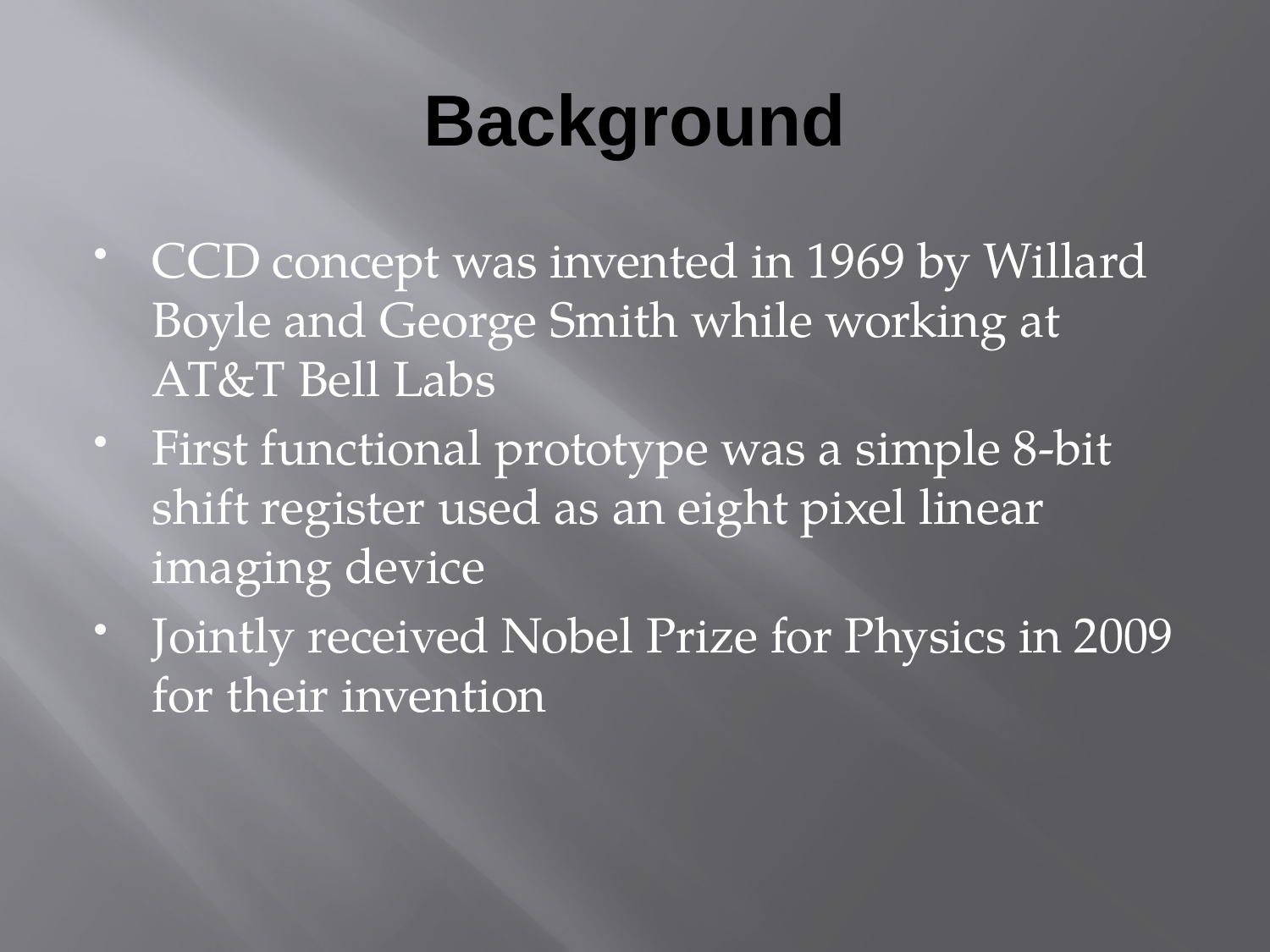

# Background
CCD concept was invented in 1969 by Willard Boyle and George Smith while working at AT&T Bell Labs
First functional prototype was a simple 8-bit shift register used as an eight pixel linear imaging device
Jointly received Nobel Prize for Physics in 2009 for their invention